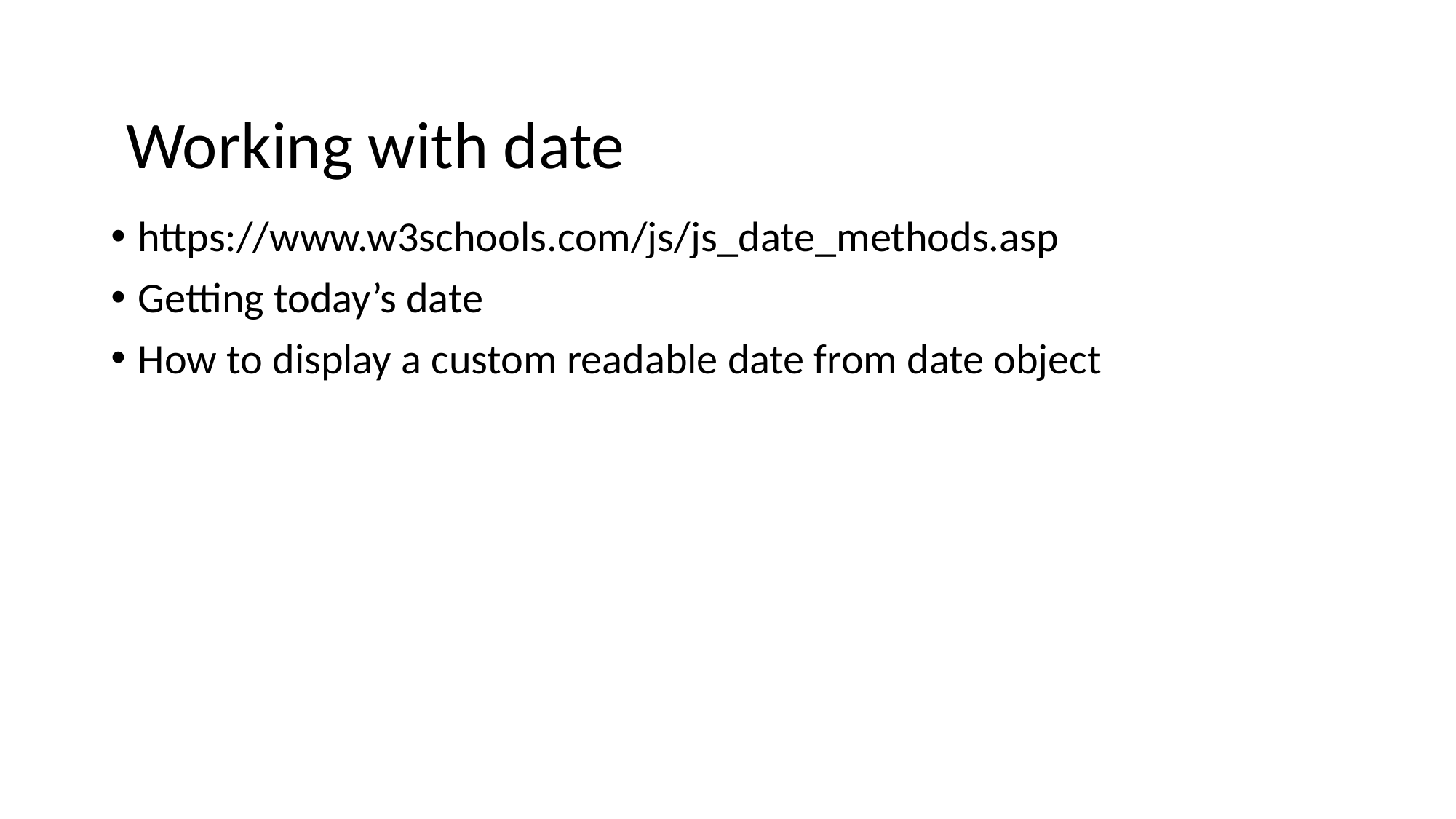

# Working with date
https://www.w3schools.com/js/js_date_methods.asp
Getting today’s date
How to display a custom readable date from date object